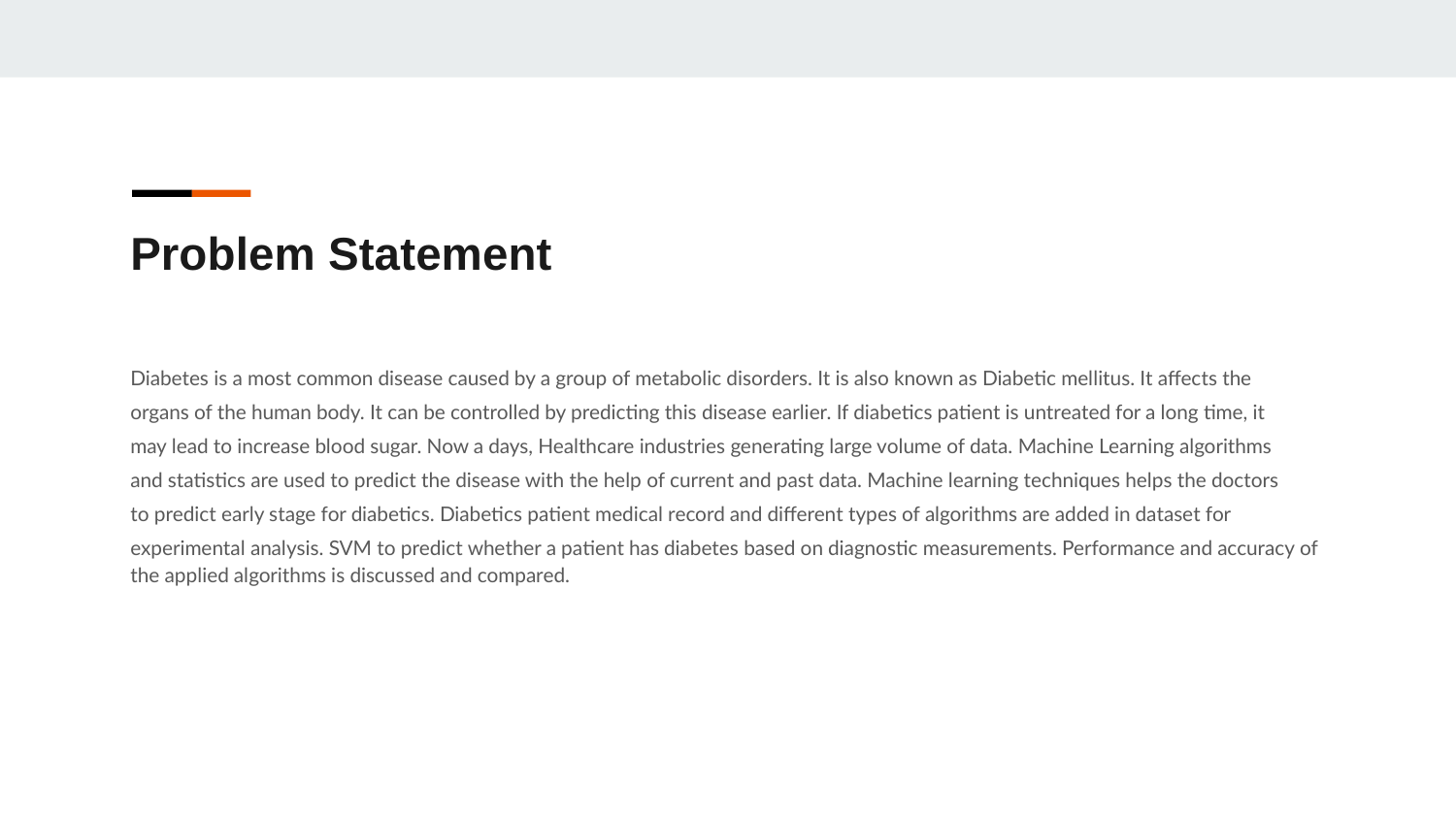

Problem Statement

Diabetes is a most common disease caused by a group of metabolic disorders. It is also known as Diabetic mellitus. It affects the
organs of the human body. It can be controlled by predicting this disease earlier. If diabetics patient is untreated for a long time, it
may lead to increase blood sugar. Now a days, Healthcare industries generating large volume of data. Machine Learning algorithms
and statistics are used to predict the disease with the help of current and past data. Machine learning techniques helps the doctors
to predict early stage for diabetics. Diabetics patient medical record and different types of algorithms are added in dataset for
experimental analysis. SVM to predict whether a patient has diabetes based on diagnostic measurements. Performance and accuracy of the applied algorithms is discussed and compared.